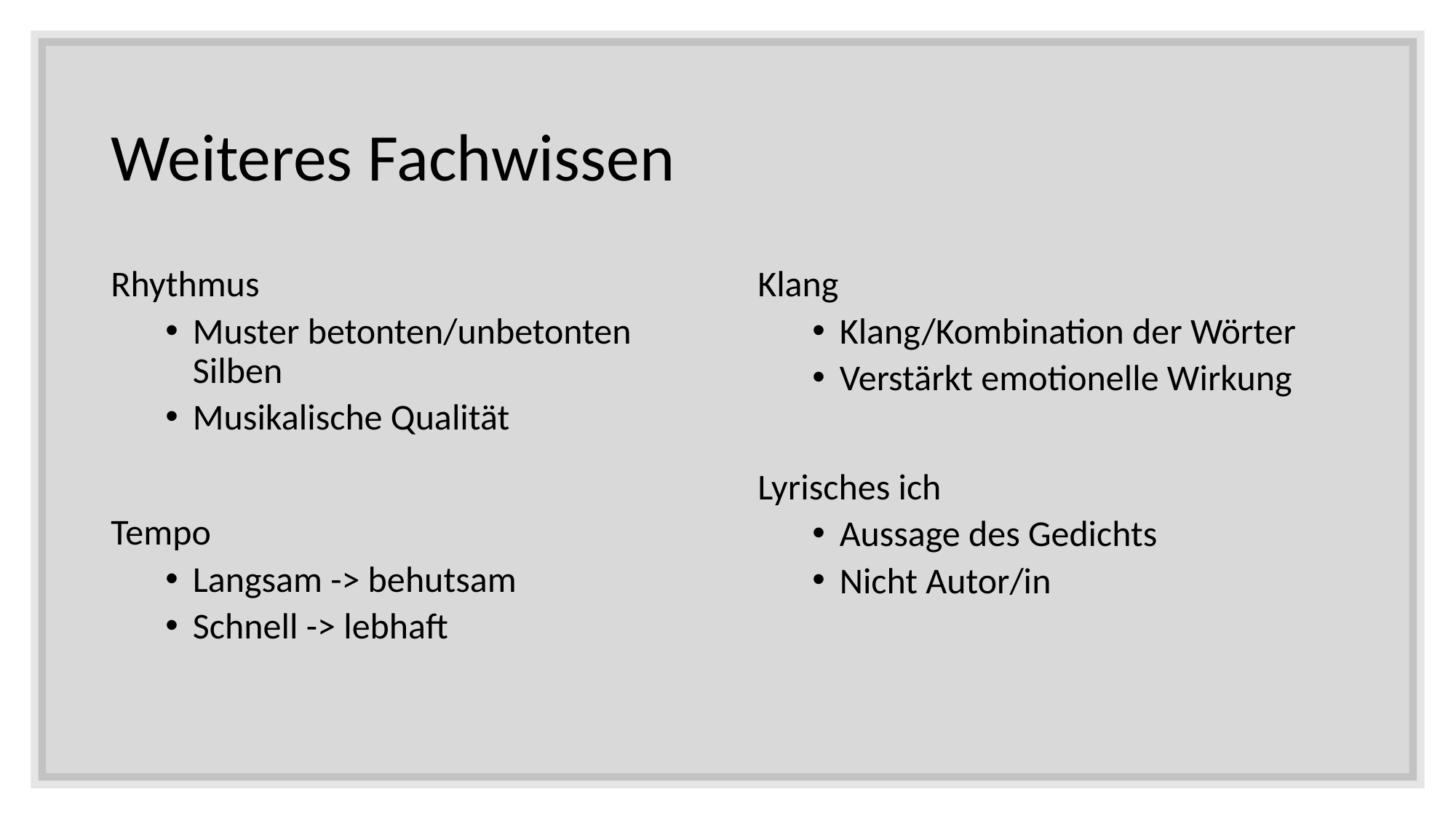

# Weiteres Fachwissen
Rhythmus
Muster betonten/unbetonten Silben
Musikalische Qualität

Tempo
Langsam -> behutsam
Schnell -> lebhaft

Klang
Klang/Kombination der Wörter
Verstärkt emotionelle Wirkung

Lyrisches ich
Aussage des Gedichts
Nicht Autor/in